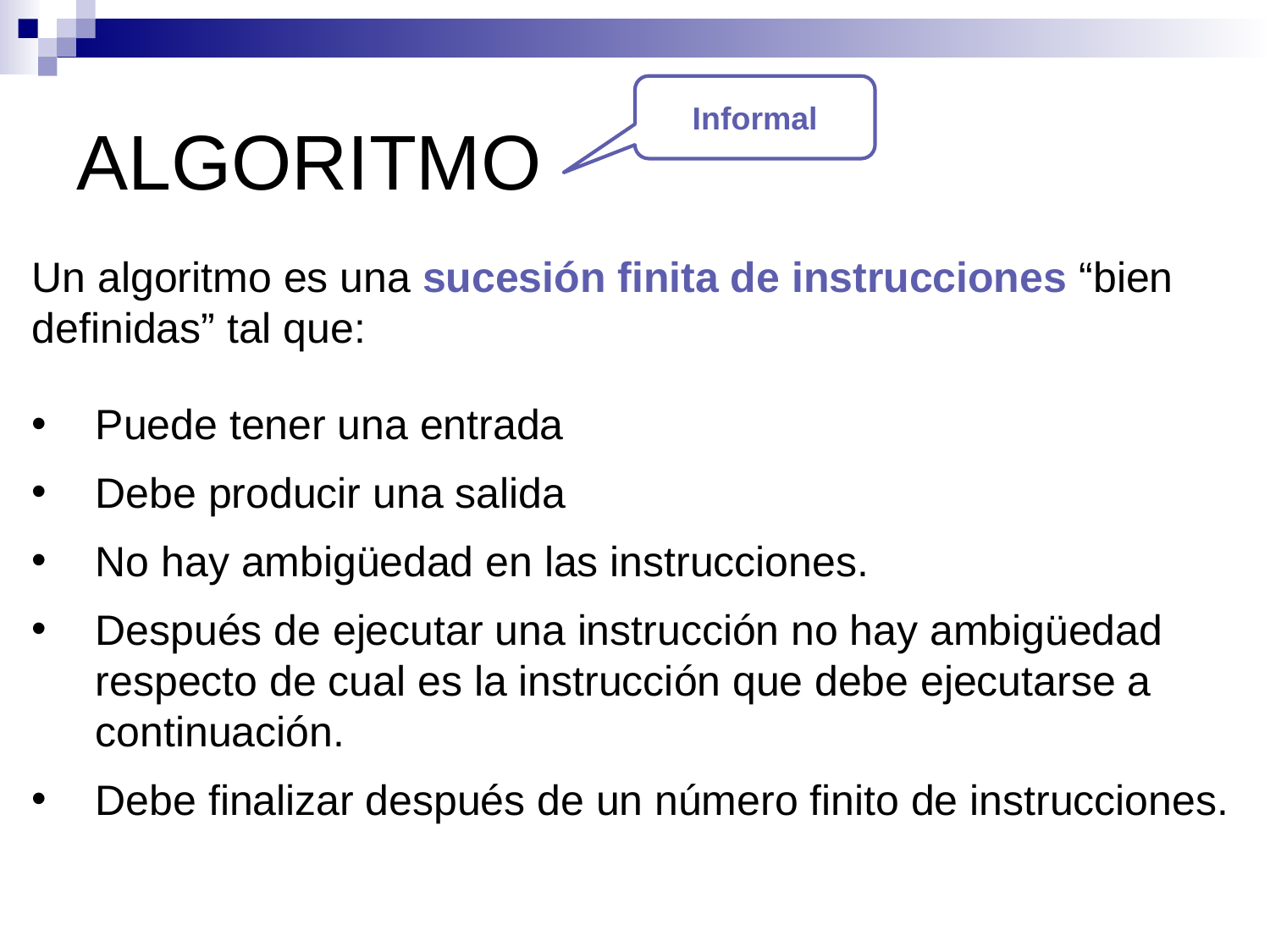

# ALGORITMO
Informal
Un algoritmo es una sucesión finita de instrucciones “bien definidas” tal que:

Puede tener una entrada
Debe producir una salida
No hay ambigüedad en las instrucciones.
Después de ejecutar una instrucción no hay ambigüedad respecto de cual es la instrucción que debe ejecutarse a continuación.
Debe finalizar después de un número finito de instrucciones.